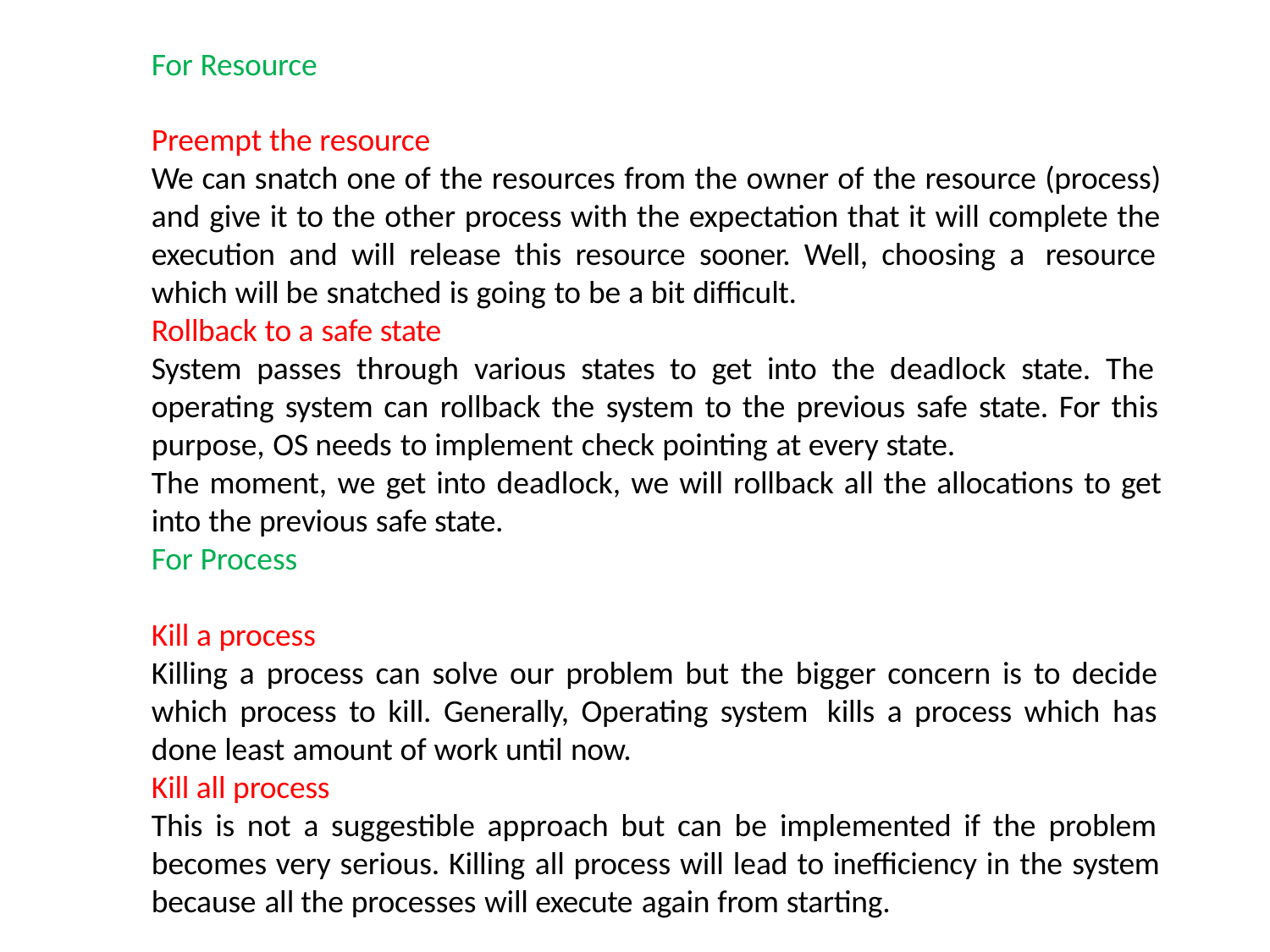

For Resource

Preempt the resource
We can snatch one of the resources from the owner of the resource (process)  and give it to the other process with the expectation that it will complete the  execution and will release this resource sooner. Well, choosing a resource  which will be snatched is going to be a bit difficult.
Rollback to a safe state
System passes through various states to get into the deadlock state. The  operating system can rollback the system to the previous safe state. For this  purpose, OS needs to implement check pointing at every state.
The moment, we get into deadlock, we will rollback all the allocations to get
into the previous safe state.
For Process

Kill a process
Killing a process can solve our problem but the bigger concern is to decide  which process to kill. Generally, Operating system kills a process which has  done least amount of work until now.
Kill all process
This is not a suggestible approach but can be implemented if the problem  becomes very serious. Killing all process will lead to inefficiency in the system  because all the processes will execute again from starting.